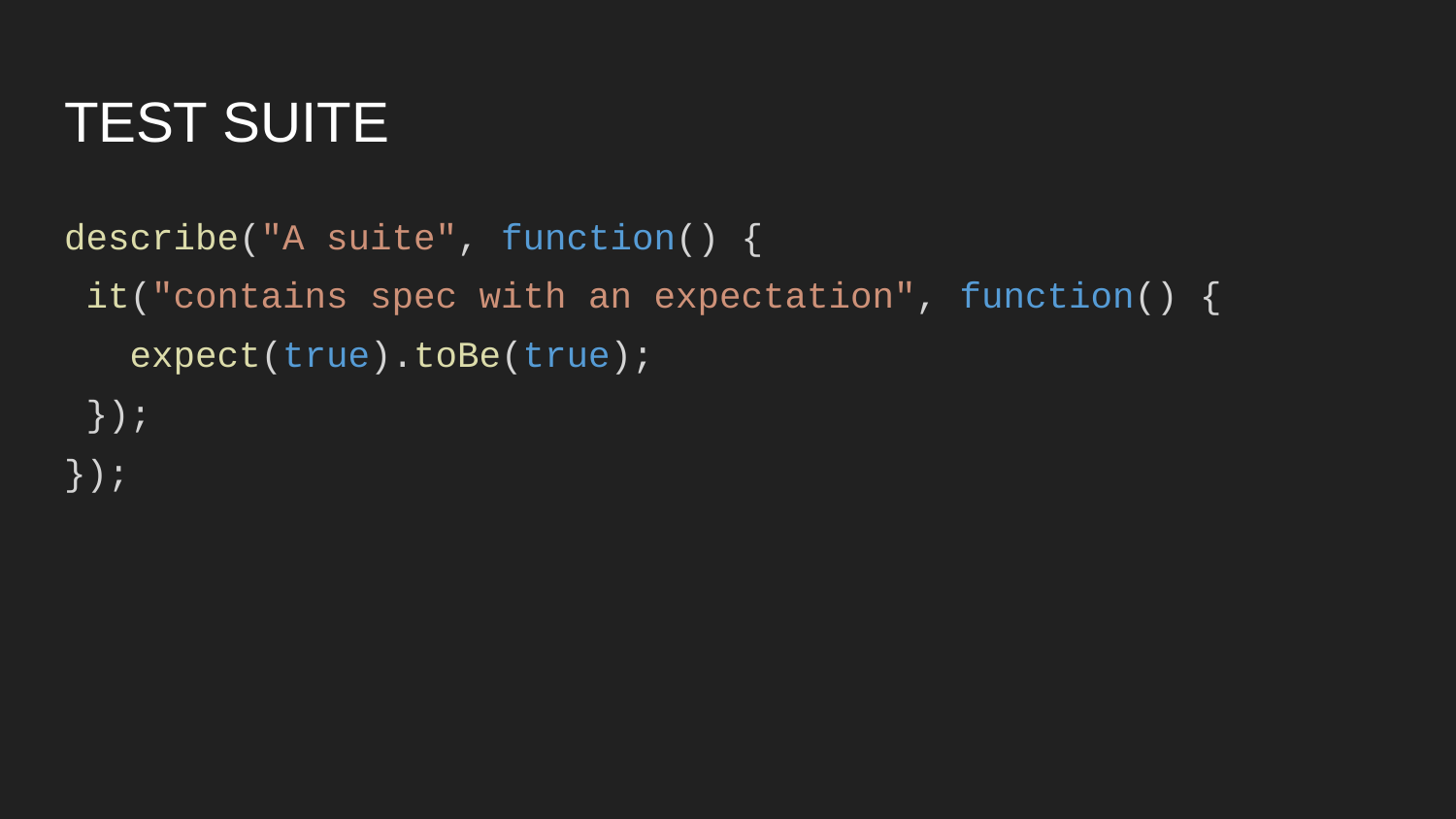

# TEST SUITE​
describe("A suite", function() {
 it("contains spec with an expectation", function() {
   expect(true).toBe(true);
 });
});